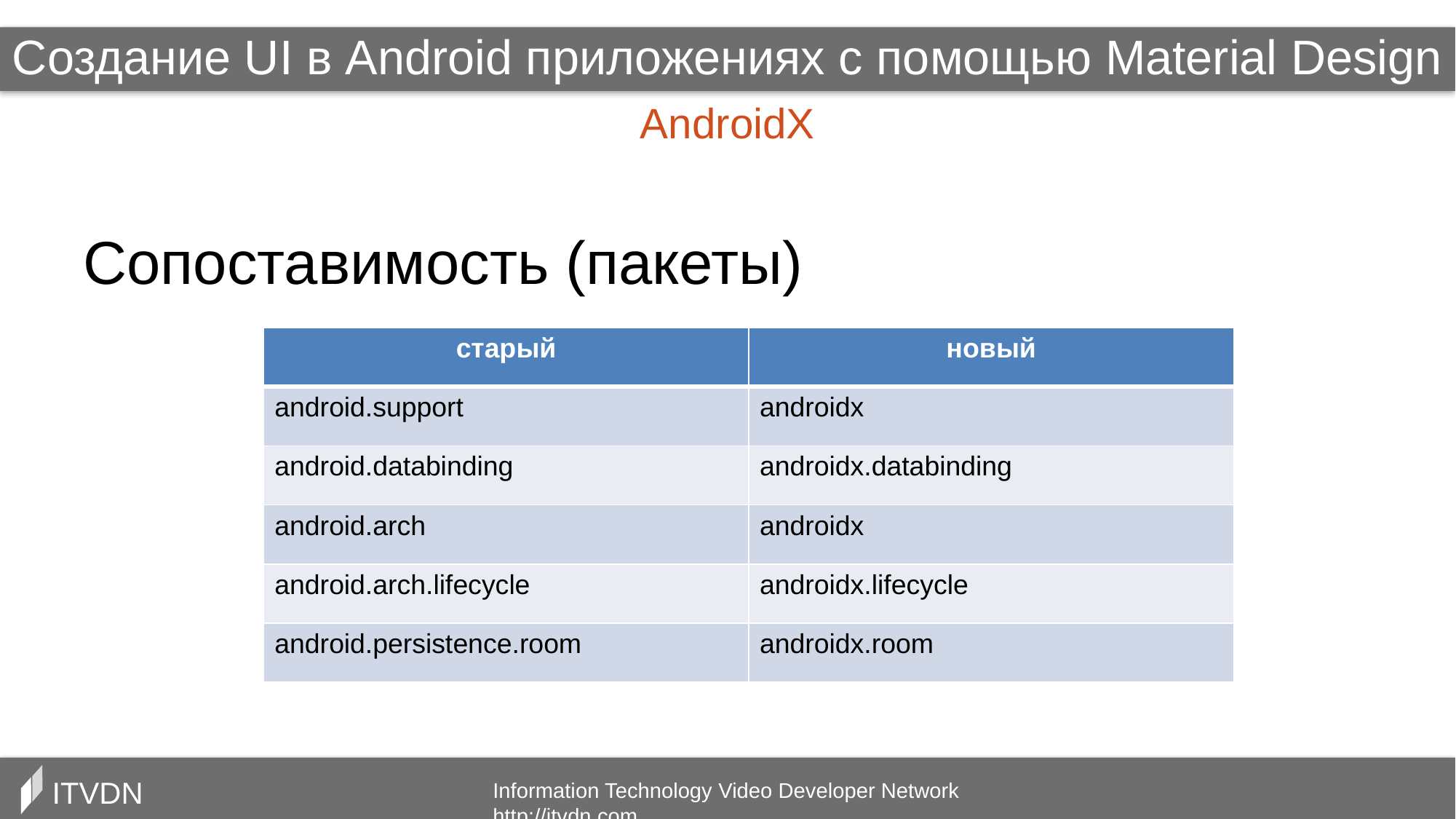

Создание UI в Android приложениях с помощью Material Design

AndroidX

Сопоставимость (пакеты)

| старый | новый |
| --- | --- |
| android.support | androidx |
| android.databinding | androidx.databinding |
| android.arch | androidx |
| android.arch.lifecycle | androidx.lifecycle |
| android.persistence.room | androidx.room |

ITVDN
Information Technology Video Developer Network                                                       http://itvdn.com